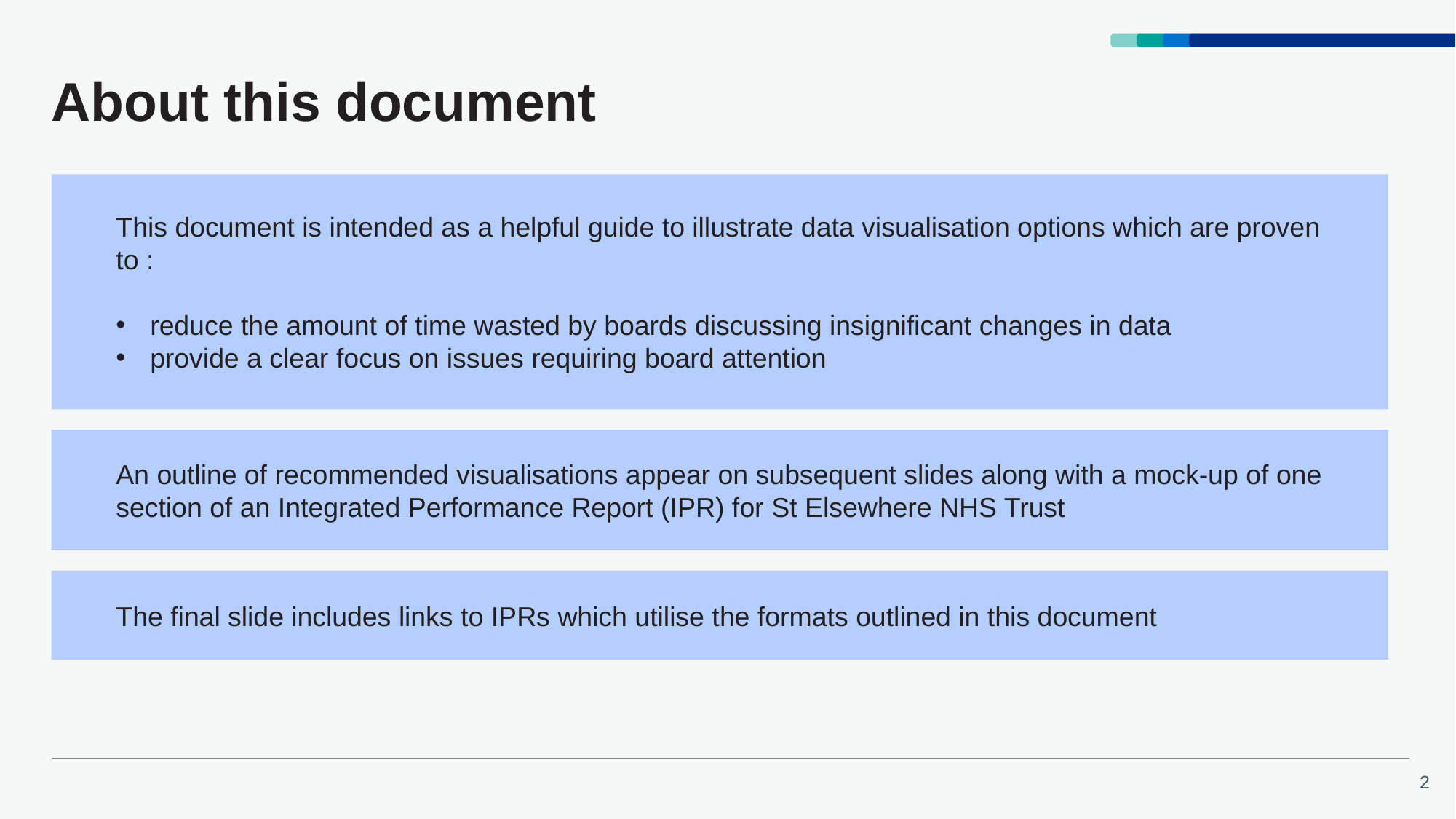

# About this document
This document is intended as a helpful guide to illustrate data visualisation options which are proven to :

reduce the amount of time wasted by boards discussing insignificant changes in data
provide a clear focus on issues requiring board attention
An outline of recommended visualisations appear on subsequent slides along with a mock-up of one section of an Integrated Performance Report (IPR) for St Elsewhere NHS Trust
The final slide includes links to IPRs which utilise the formats outlined in this document